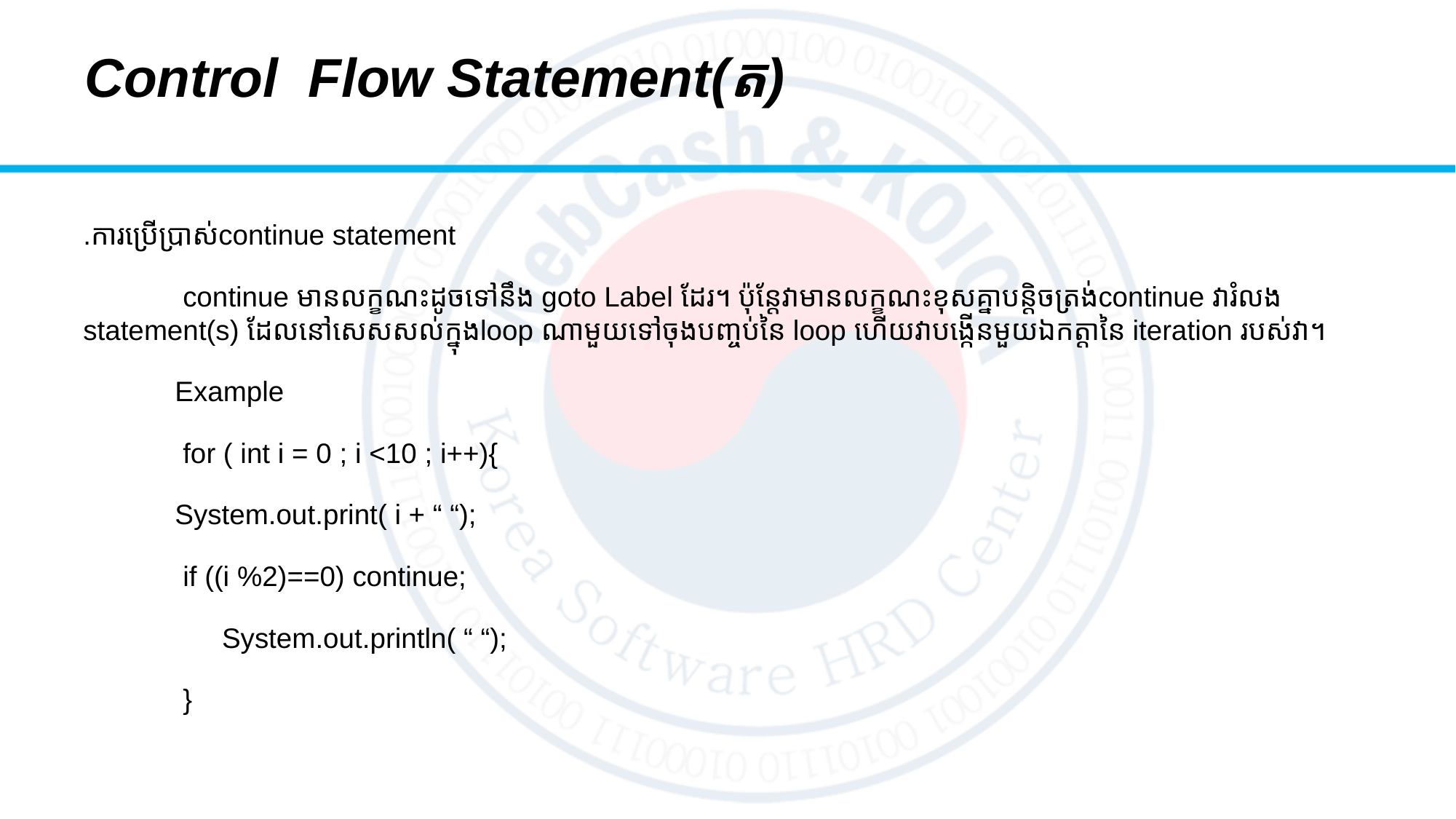

# Control  Flow Statement(ត)
.ការប្រើប្រាស់continue statement
	 continue មានលក្ខណះដូចទៅនឹង goto Label ដែរ។ ប៉ុន្តែវាមានលក្ខណះខុសគ្នាបន្តិចត្រង់continue វារំលង statement(s) ដែលនៅសេសសល់ក្នុងloop ណាមួយទៅចុងបញ្ចប់នៃ loop ហើយវាបង្កើនមួយឯកត្តានៃ iteration របស់វា។
	Example
	 for ( int i = 0 ; i <10 ; i++){
		System.out.print( i + “ “);
		 if ((i %2)==0) continue;
		      System.out.println( “ “);
	 }